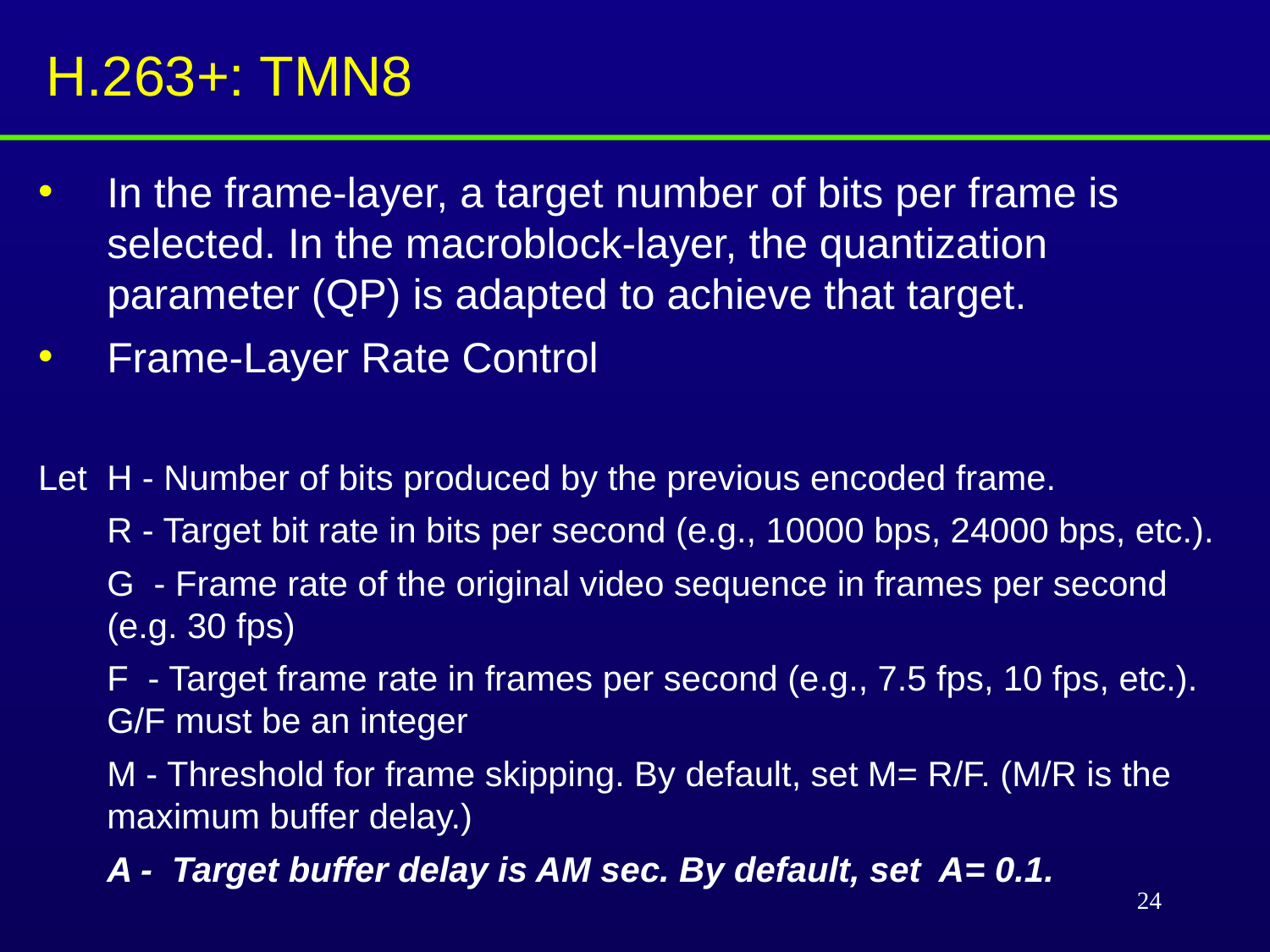

# H.263+: TMN8
In the frame-layer, a target number of bits per frame is selected. In the macroblock-layer, the quantization parameter (QP) is adapted to achieve that target.
Frame-Layer Rate Control

Let 	H - Number of bits produced by the previous encoded frame.
	R - Target bit rate in bits per second (e.g., 10000 bps, 24000 bps, etc.).
	G  - Frame rate of the original video sequence in frames per second (e.g. 30 fps)
	F  - Target frame rate in frames per second (e.g., 7.5 fps, 10 fps, etc.). G/F must be an integer
	M - Threshold for frame skipping. By default, set M= R/F. (M/R is the maximum buffer delay.)
	A -  Target buffer delay is AM sec. By default, set  A= 0.1.
24